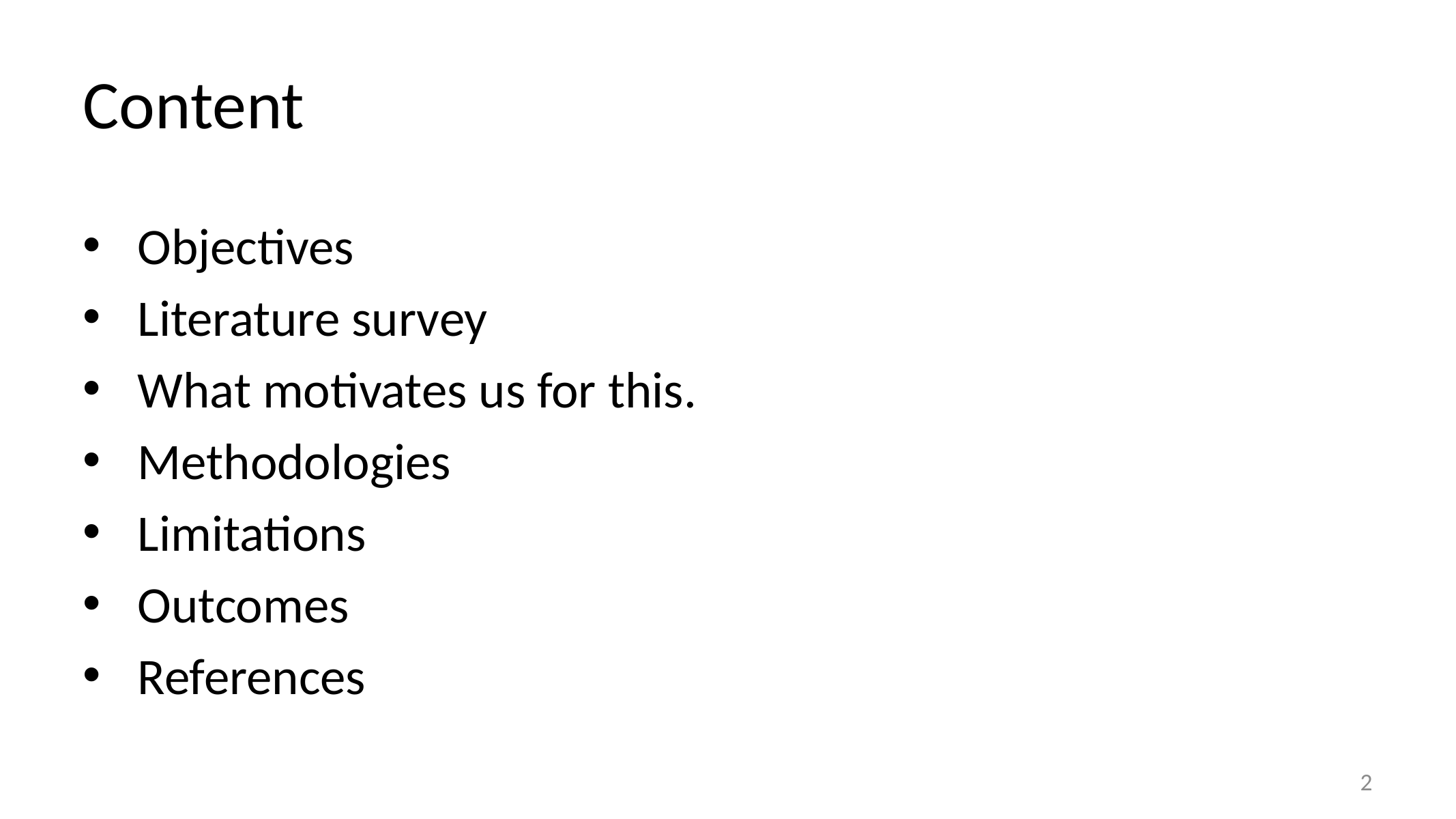

# Content

Objectives
Literature survey
What motivates us for this.
Methodologies
Limitations
Outcomes
References

2